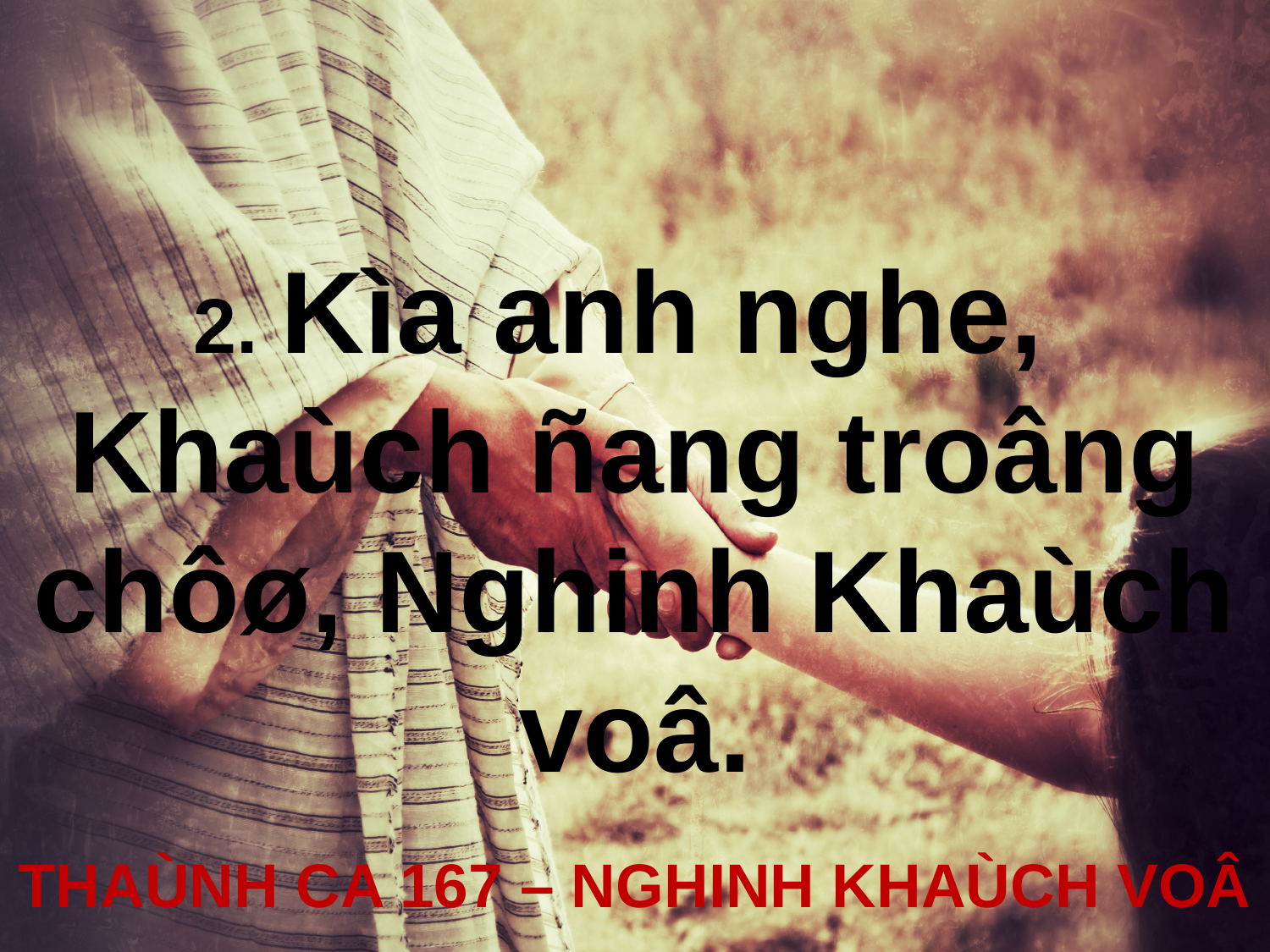

2. Kìa anh nghe,
Khaùch ñang troâng chôø, Nghinh Khaùch voâ.
THAÙNH CA 167 – NGHINH KHAÙCH VOÂ